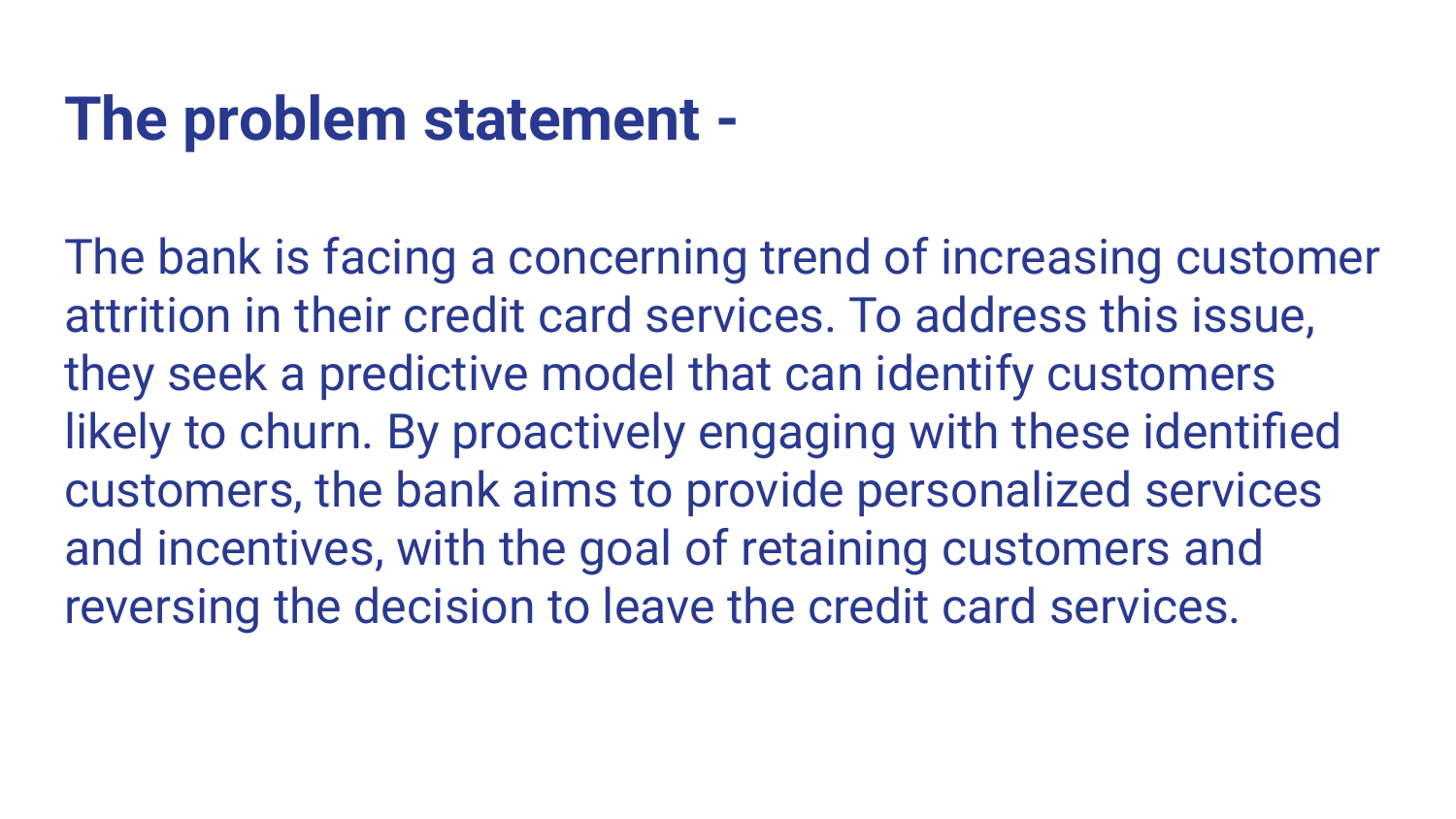

# The problem statement -

The bank is facing a concerning trend of increasing customer attrition in their credit card services. To address this issue, they seek a predictive model that can identify customers likely to churn. By proactively engaging with these identified customers, the bank aims to provide personalized services and incentives, with the goal of retaining customers and reversing the decision to leave the credit card services.